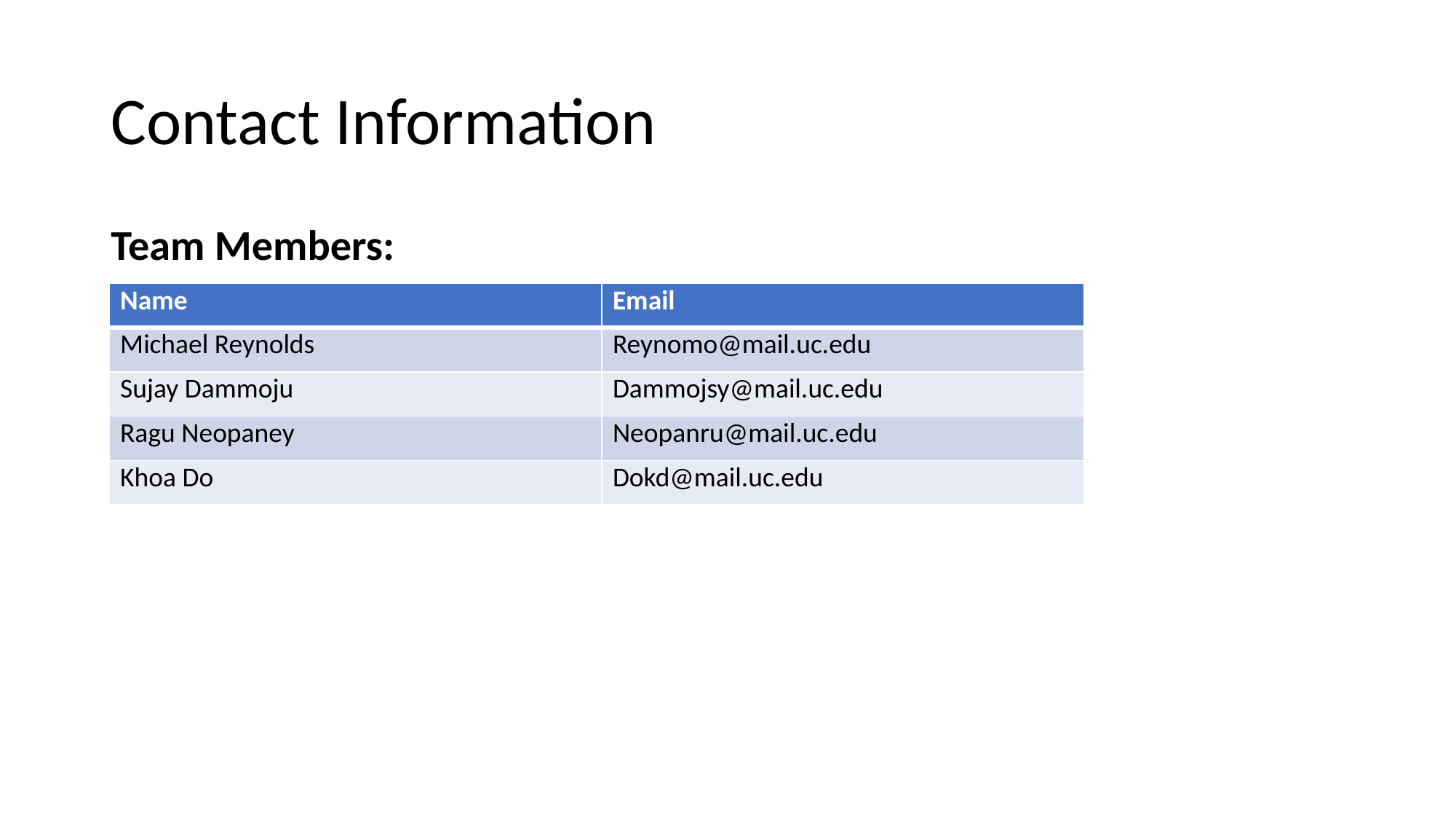

# Contact Information
Team Members:

| Name | Email |
| --- | --- |
| Michael Reynolds | Reynomo@mail.uc.edu |
| Sujay Dammoju | Dammojsy@mail.uc.edu |
| Ragu Neopaney | Neopanru@mail.uc.edu |
| Khoa Do | Dokd@mail.uc.edu |